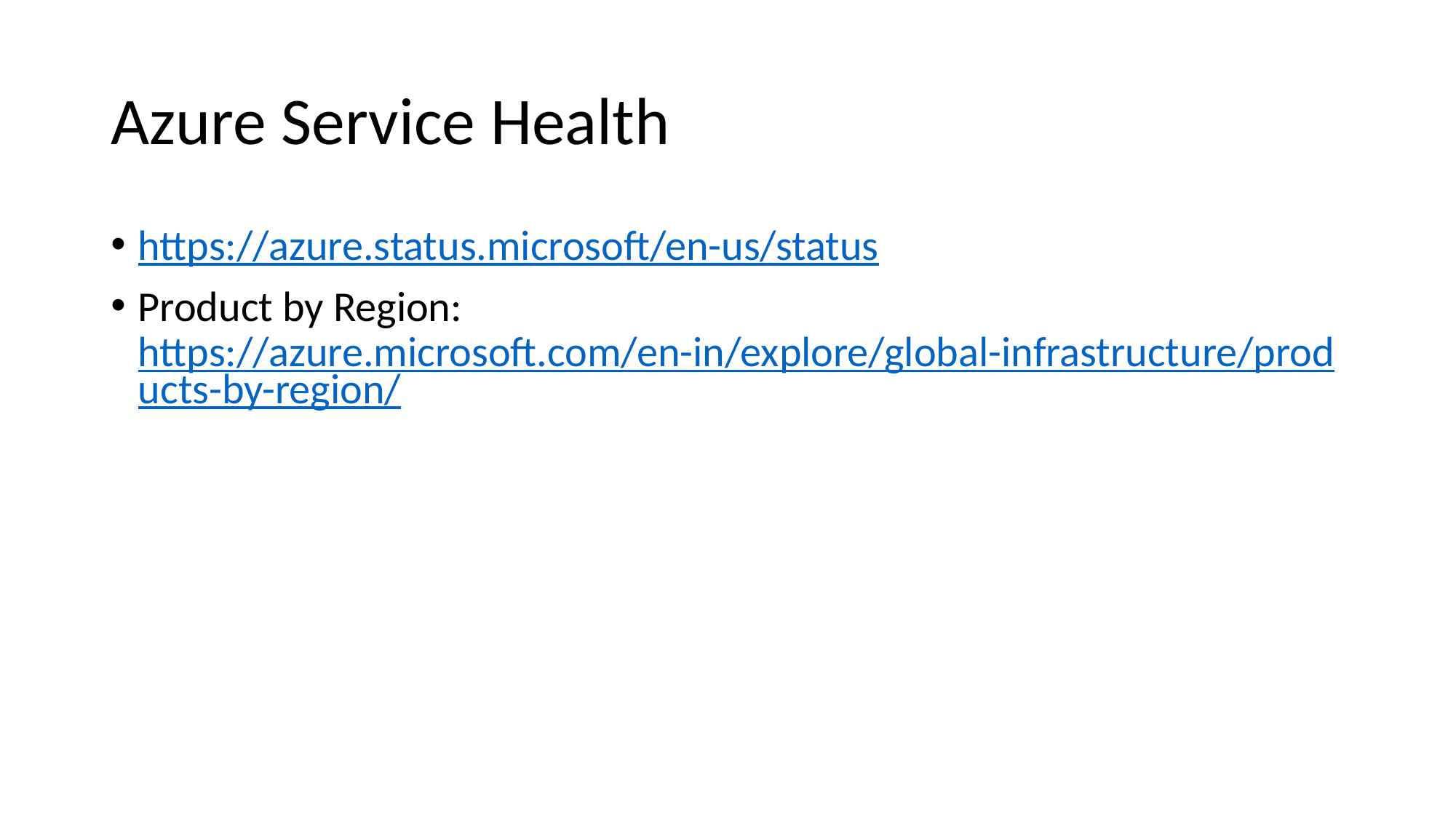

# Azure Service Health
https://azure.status.microsoft/en-us/status
Product by Region: https://azure.microsoft.com/en-in/explore/global-infrastructure/products-by-region/